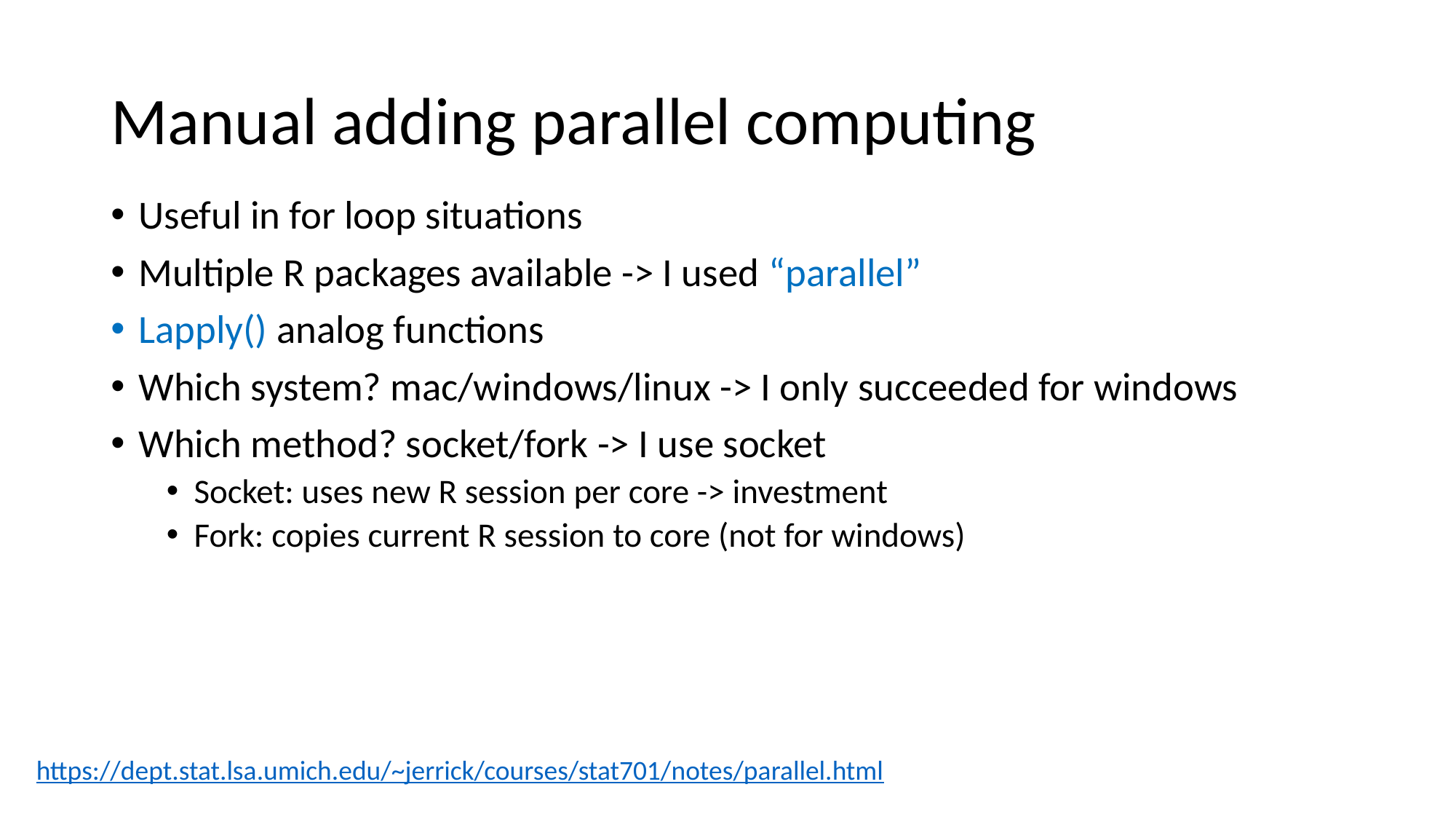

# Manual adding parallel computing
Useful in for loop situations
Multiple R packages available -> I used “parallel”
Lapply() analog functions
Which system? mac/windows/linux -> I only succeeded for windows
Which method? socket/fork -> I use socket
Socket: uses new R session per core -> investment
Fork: copies current R session to core (not for windows)

https://dept.stat.lsa.umich.edu/~jerrick/courses/stat701/notes/parallel.html